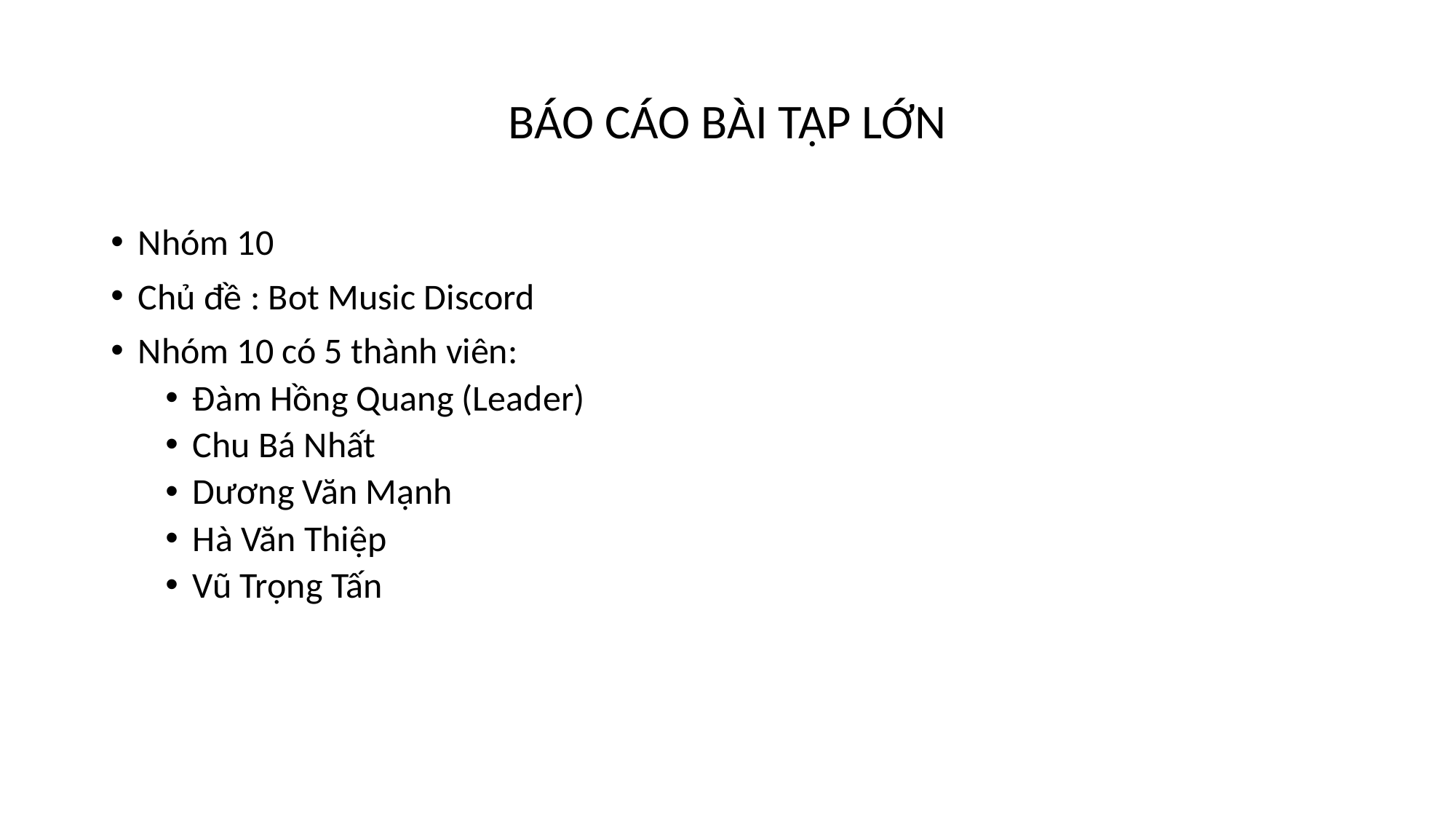

# BÁO CÁO BÀI TẬP LỚN
Nhóm 10
Chủ đề : Bot Music Discord
Nhóm 10 có 5 thành viên:
Đàm Hồng Quang (Leader)
Chu Bá Nhất
Dương Văn Mạnh
Hà Văn Thiệp
Vũ Trọng Tấn